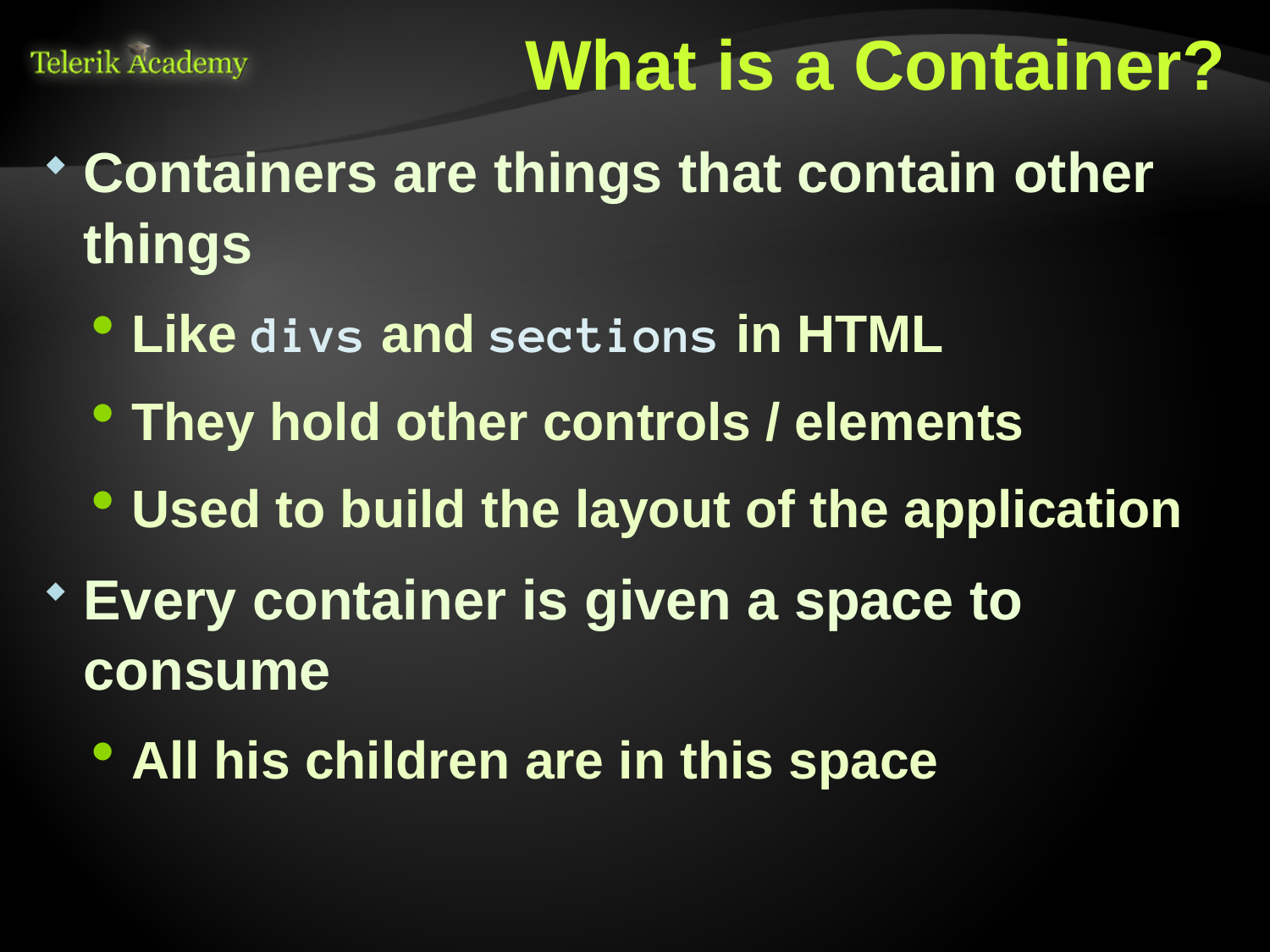

# What is a Container?
Containers are things that contain other things
Like divs and sections in HTML
They hold other controls / elements
Used to build the layout of the application
Every container is given a space to consume
All his children are in this space